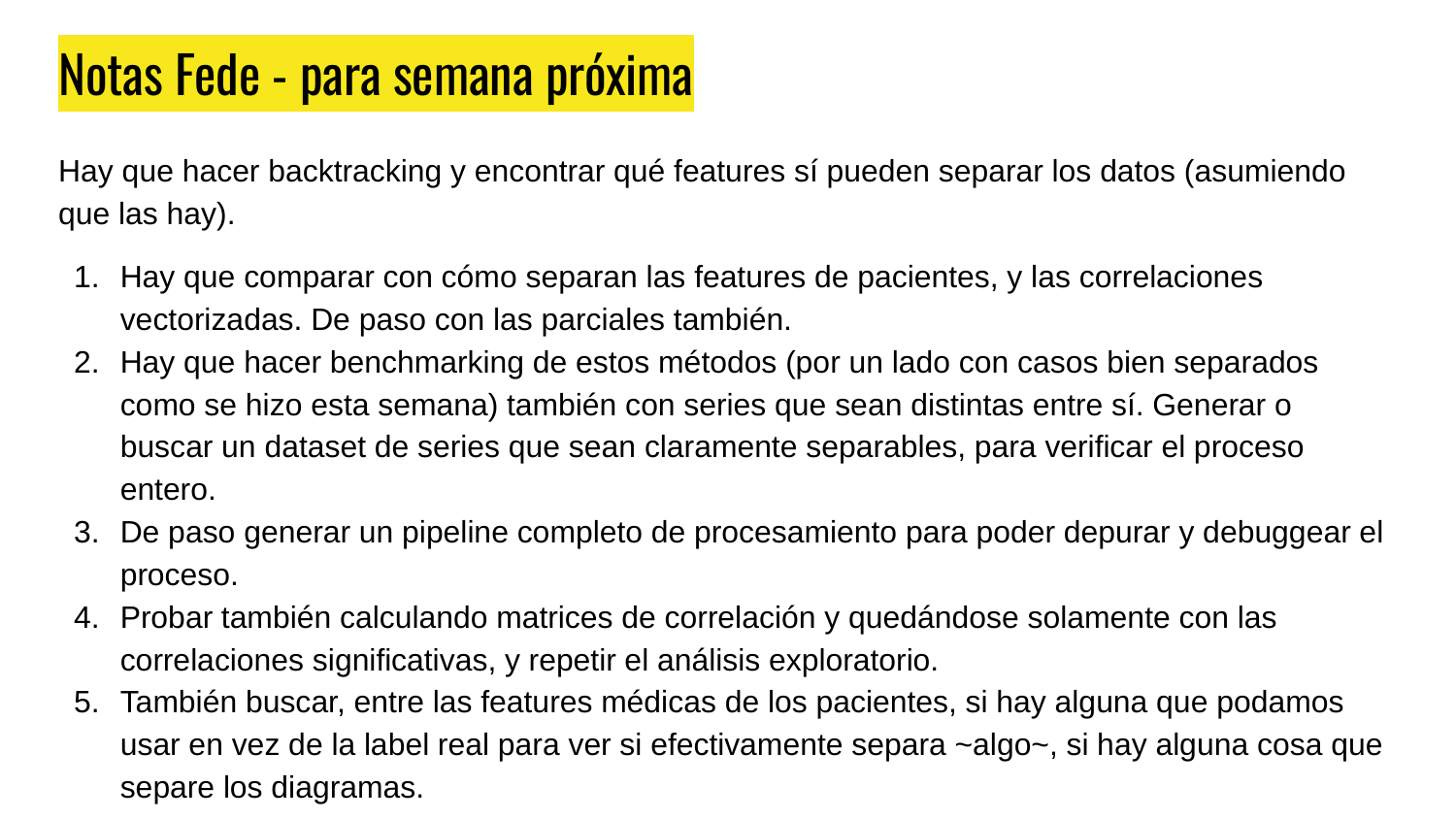

# Notas Fede - para semana próxima
Hay que hacer backtracking y encontrar qué features sí pueden separar los datos (asumiendo que las hay).
Hay que comparar con cómo separan las features de pacientes, y las correlaciones vectorizadas. De paso con las parciales también.
Hay que hacer benchmarking de estos métodos (por un lado con casos bien separados como se hizo esta semana) también con series que sean distintas entre sí. Generar o buscar un dataset de series que sean claramente separables, para verificar el proceso entero.
De paso generar un pipeline completo de procesamiento para poder depurar y debuggear el proceso.
Probar también calculando matrices de correlación y quedándose solamente con las correlaciones significativas, y repetir el análisis exploratorio.
También buscar, entre las features médicas de los pacientes, si hay alguna que podamos usar en vez de la label real para ver si efectivamente separa ~algo~, si hay alguna cosa que separe los diagramas.